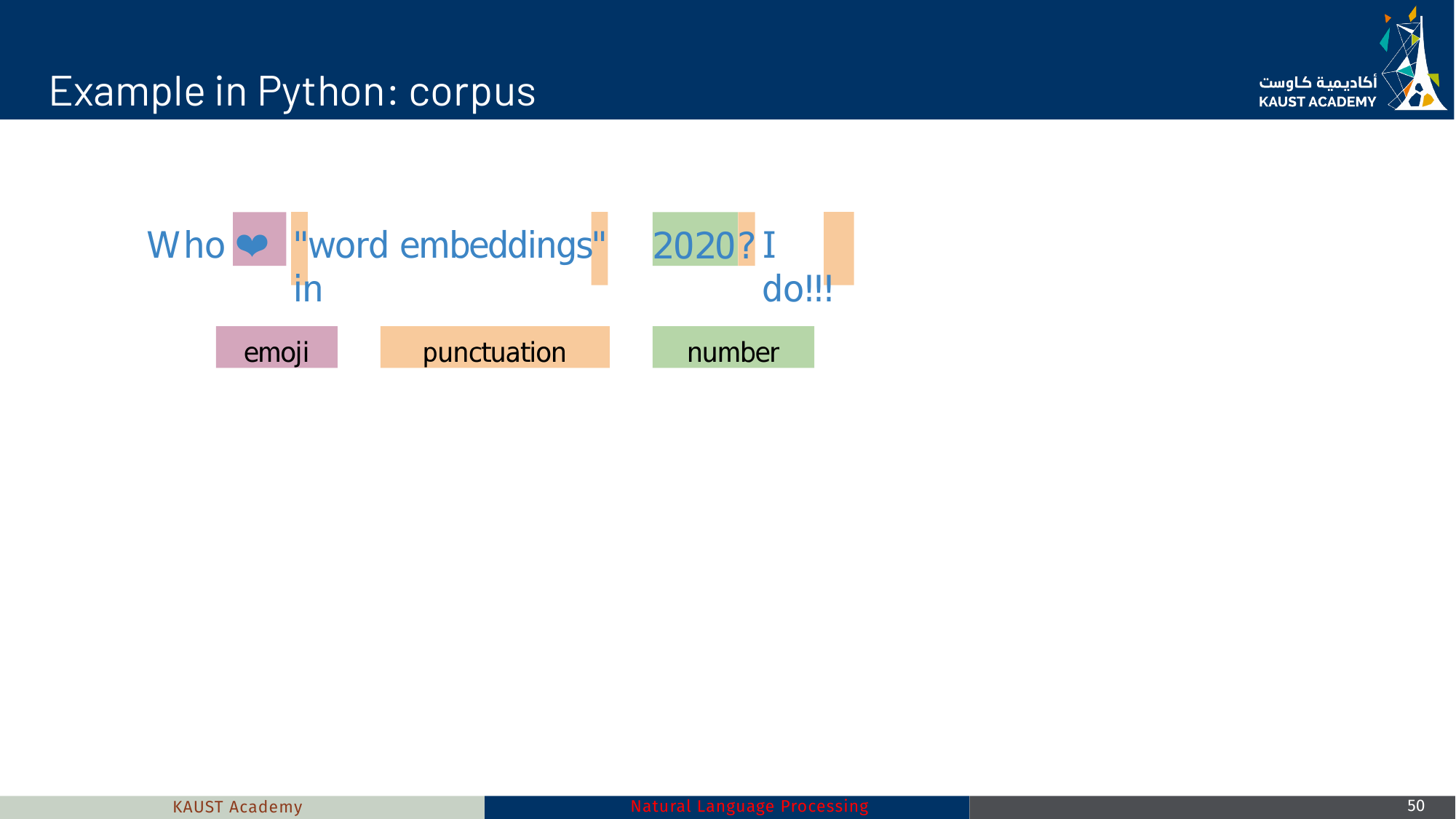

# Example in Python: corpus
❤️

2020
?

Who
"word embeddings" in
I do!!!
emoji
punctuation
number